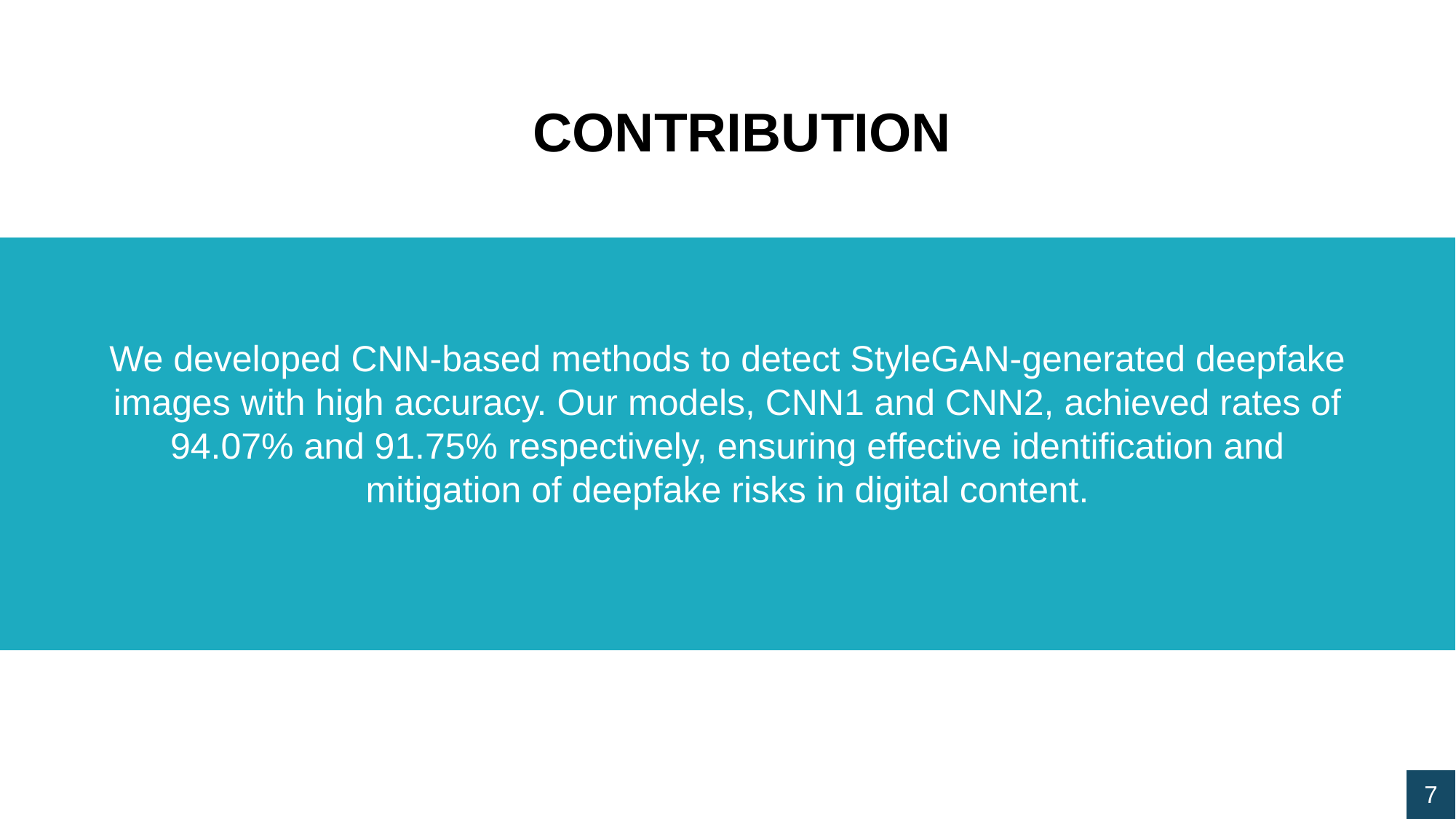

CONTRIBUTION

We developed CNN-based methods to detect StyleGAN-generated deepfake images with high accuracy. Our models, CNN1 and CNN2, achieved rates of 94.07% and 91.75% respectively, ensuring effective identification and mitigation of deepfake risks in digital content.

7